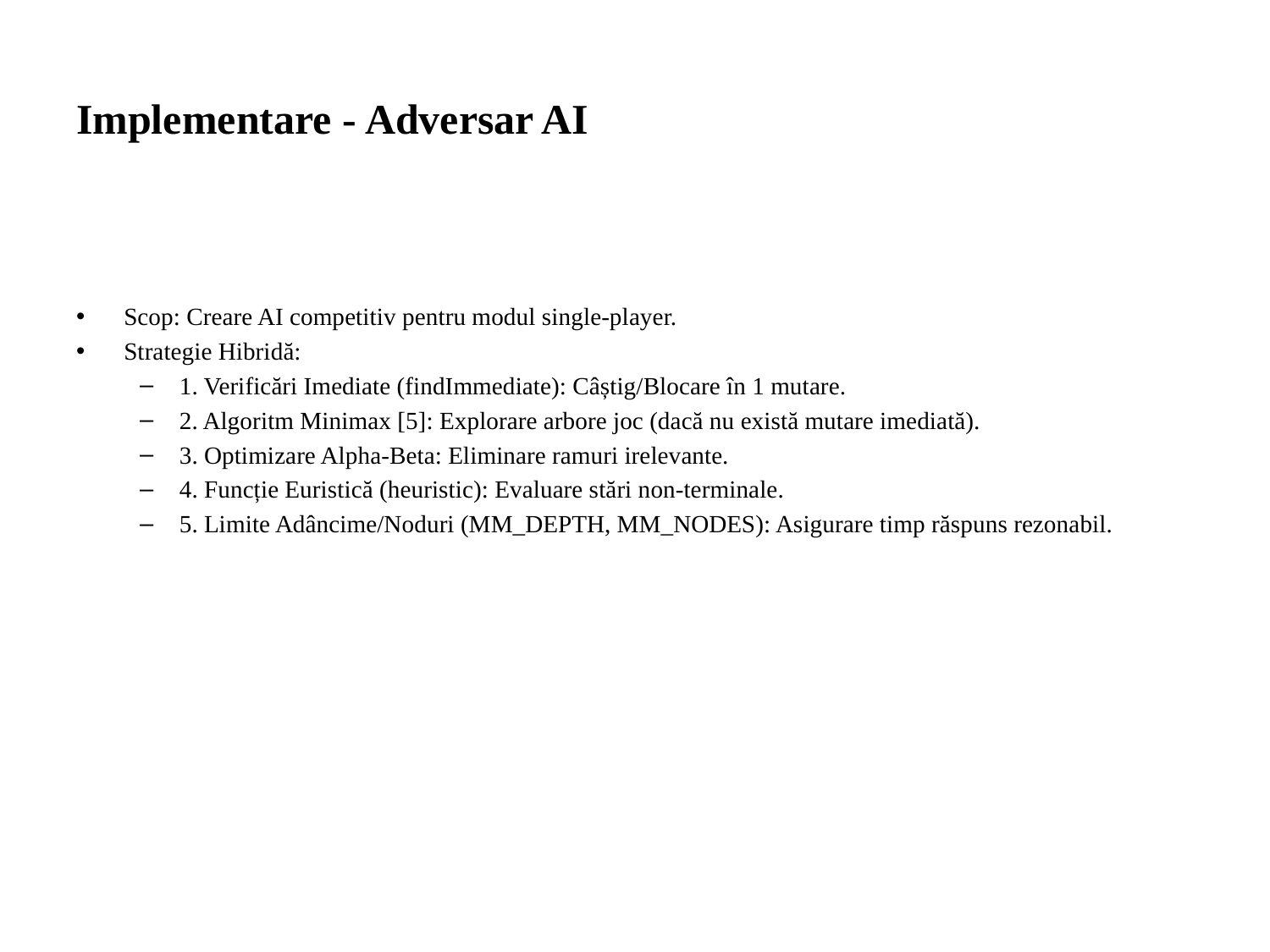

# Implementare - Adversar AI

Scop: Creare AI competitiv pentru modul single-player.
Strategie Hibridă:
1. Verificări Imediate (findImmediate): Câștig/Blocare în 1 mutare.
2. Algoritm Minimax [5]: Explorare arbore joc (dacă nu există mutare imediată).
3. Optimizare Alpha-Beta: Eliminare ramuri irelevante.
4. Funcție Euristică (heuristic): Evaluare stări non-terminale.
5. Limite Adâncime/Noduri (MM_DEPTH, MM_NODES): Asigurare timp răspuns rezonabil.